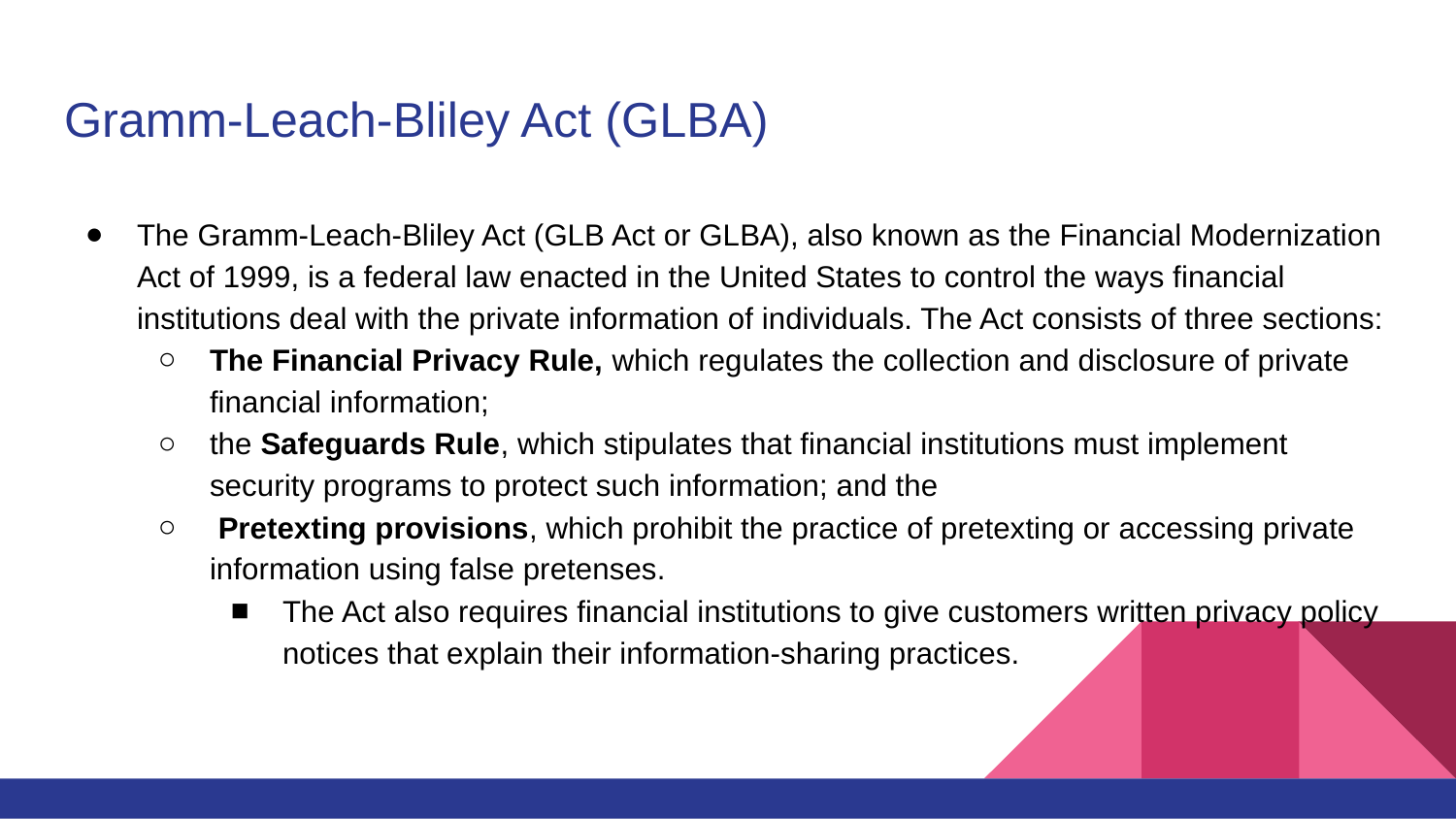

# Gramm-Leach-Bliley Act (GLBA)
The Gramm-Leach-Bliley Act (GLB Act or GLBA), also known as the Financial Modernization Act of 1999, is a federal law enacted in the United States to control the ways financial institutions deal with the private information of individuals. The Act consists of three sections:
The Financial Privacy Rule, which regulates the collection and disclosure of private financial information;
the Safeguards Rule, which stipulates that financial institutions must implement security programs to protect such information; and the
 Pretexting provisions, which prohibit the practice of pretexting or accessing private information using false pretenses.
The Act also requires financial institutions to give customers written privacy policy notices that explain their information-sharing practices.